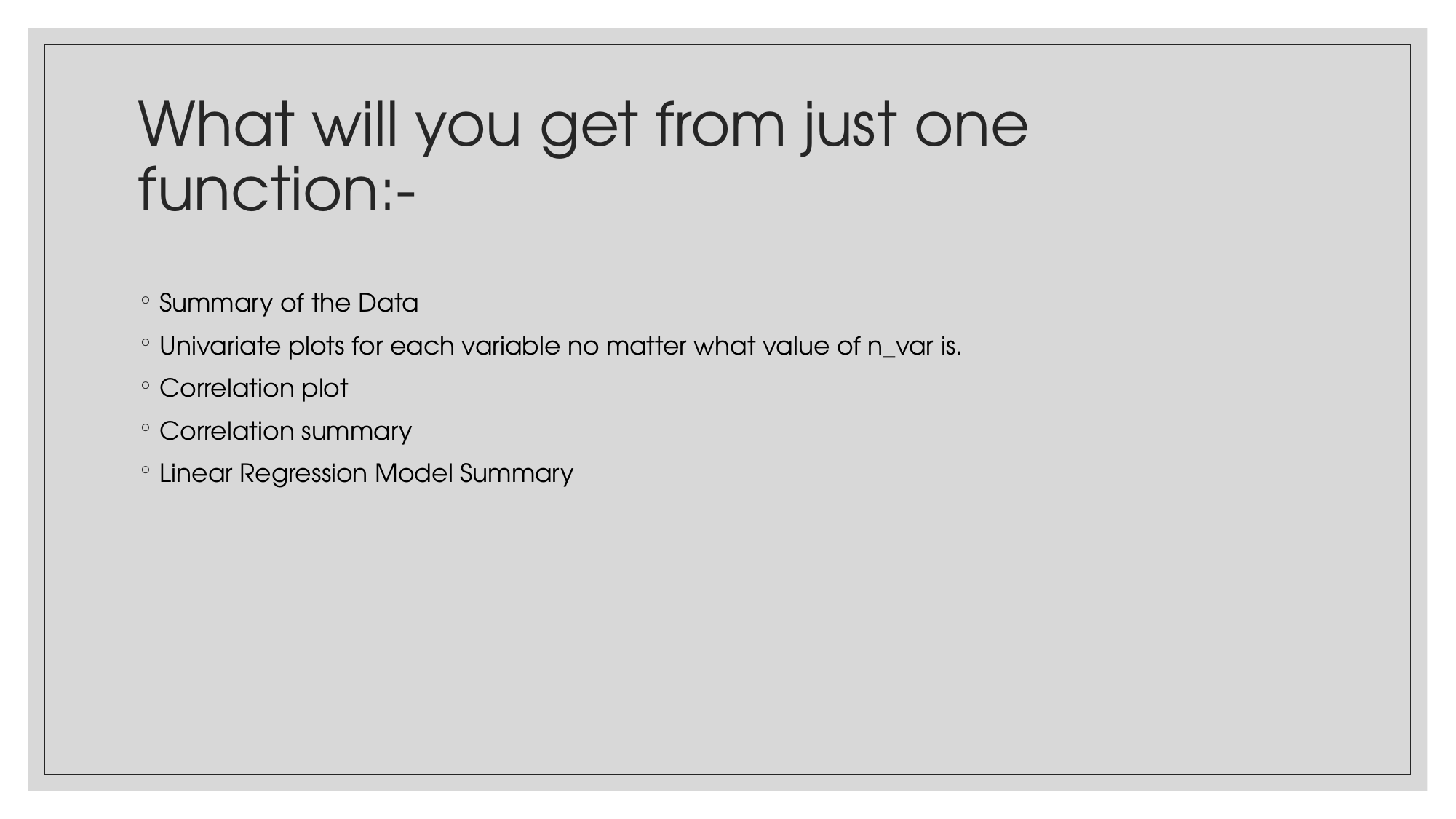

# What will you get from just one function:-
Summary of the Data
Univariate plots for each variable no matter what value of n_var is.
Correlation plot
Correlation summary
Linear Regression Model Summary